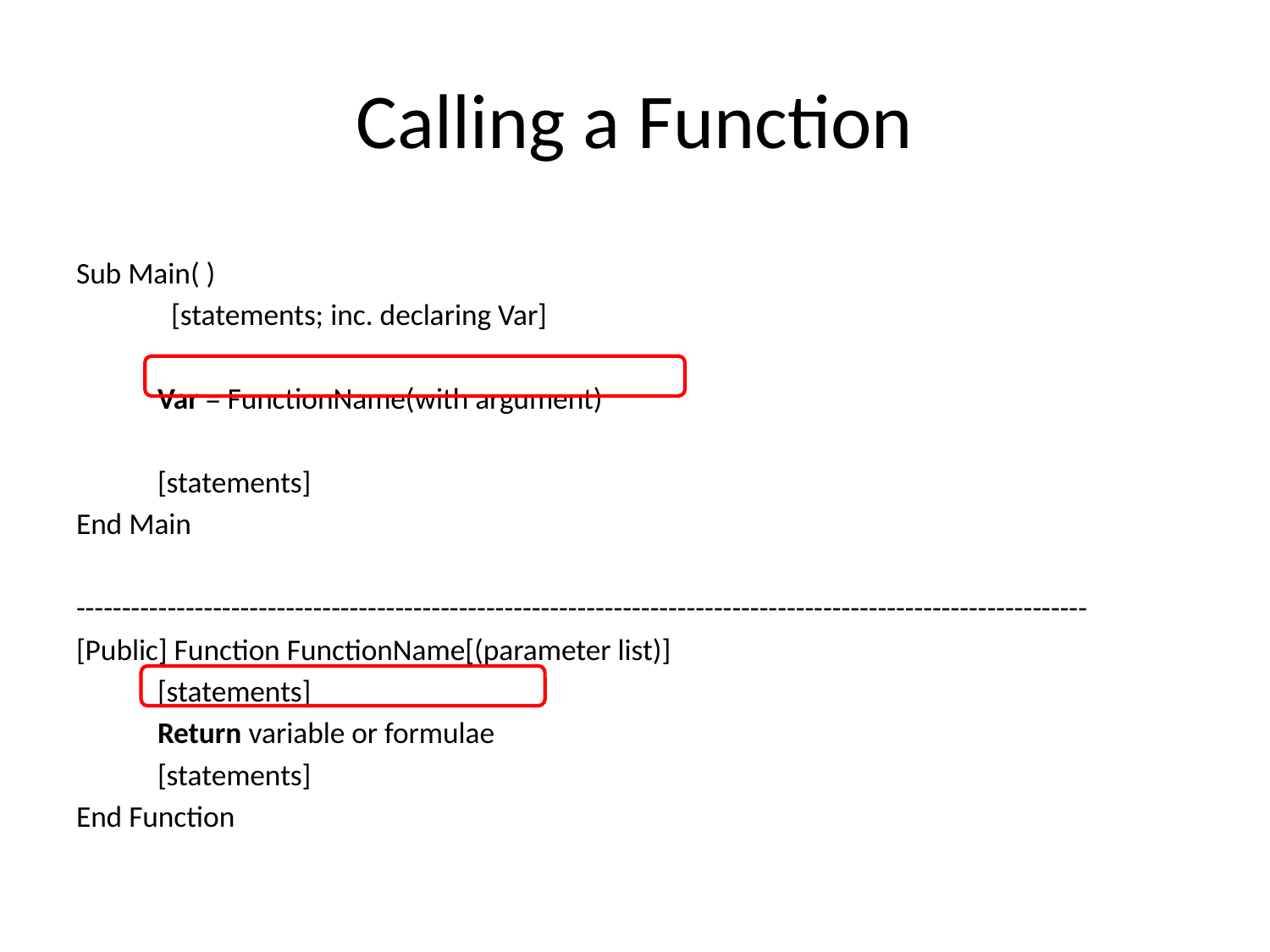

# Calling a Function

Sub Main( )
              [statements; inc. declaring Var]

            Var = FunctionName(with argument)

            [statements]
End Main

---------------------------------------------------------------------------------------------------------------
[Public] Function FunctionName[(parameter list)]
            [statements]
            Return variable or formulae
            [statements]
End Function